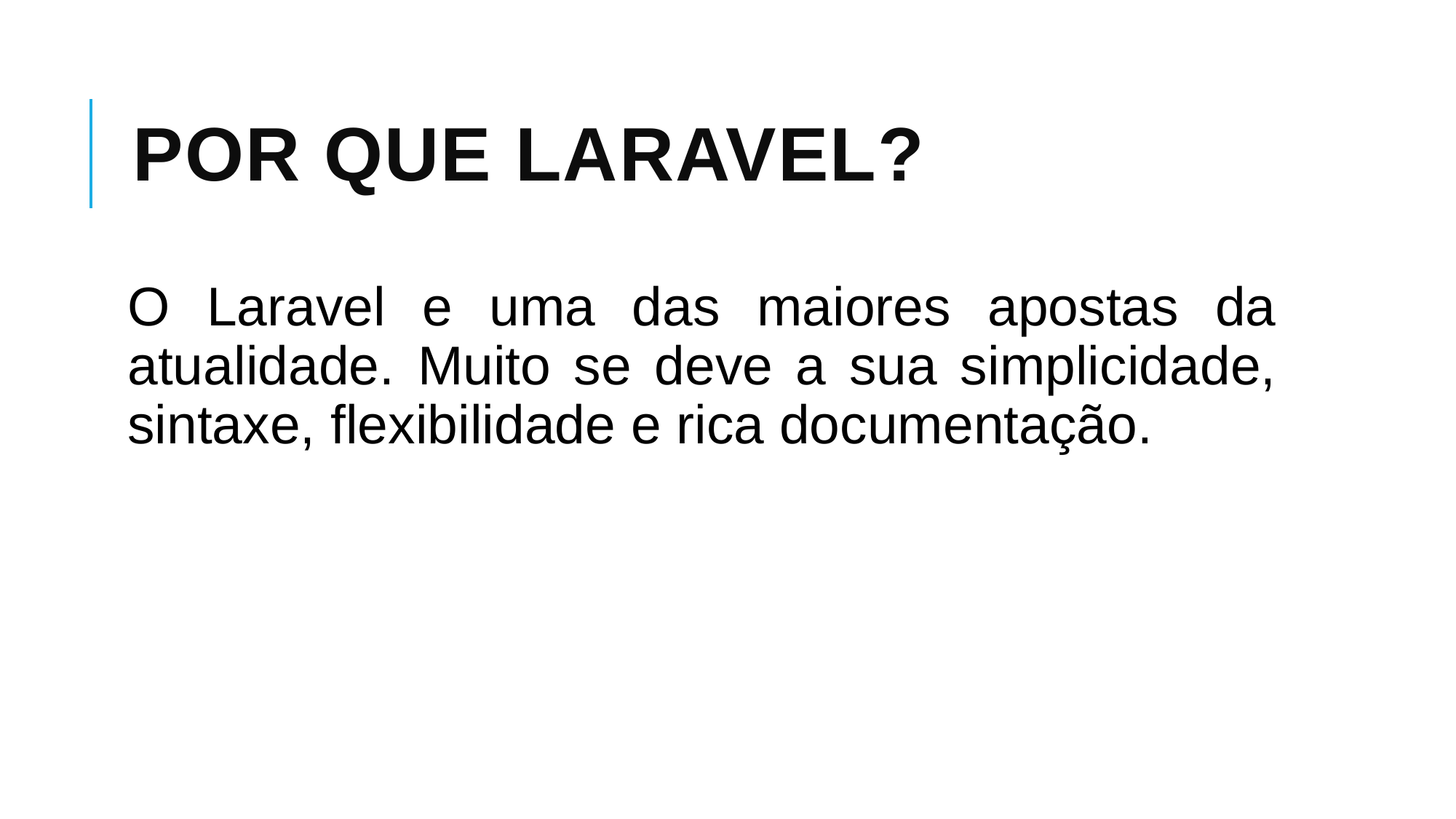

# Por que Laravel?
O Laravel e uma das maiores apostas da atualidade. Muito se deve a sua simplicidade, sintaxe, flexibilidade e rica documentação.